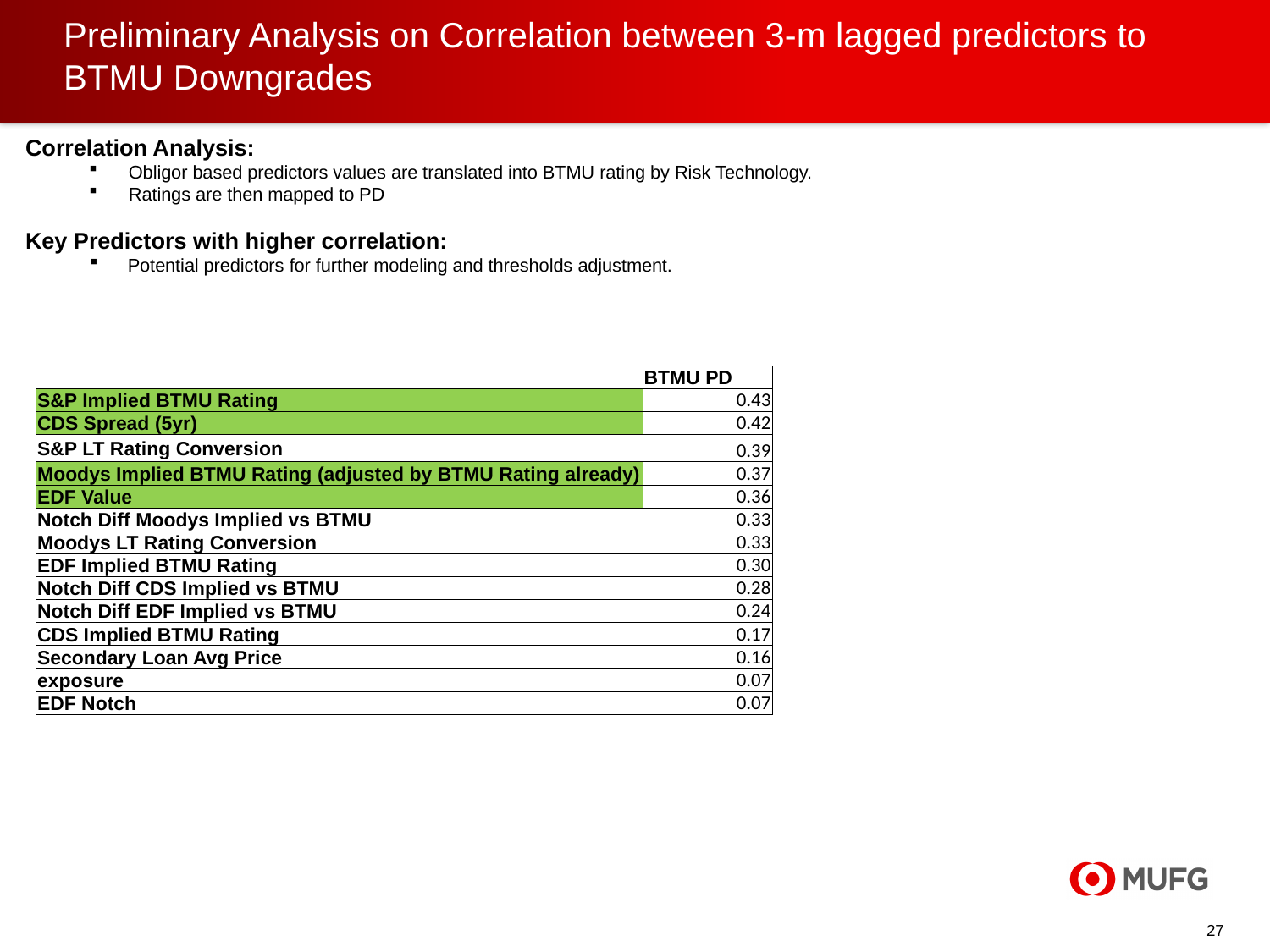

# Preliminary Analysis on Correlation between 3-m lagged predictors to BTMU Downgrades
Correlation Analysis:
Obligor based predictors values are translated into BTMU rating by Risk Technology.
Ratings are then mapped to PD

Key Predictors with higher correlation:
Potential predictors for further modeling and thresholds adjustment.

|  | BTMU PD |
| --- | --- |
| S&P Implied BTMU Rating | 0.43 |
| CDS Spread (5yr) | 0.42 |
| S&P LT Rating Conversion | 0.39 |
| Moodys Implied BTMU Rating (adjusted by BTMU Rating already) | 0.37 |
| EDF Value | 0.36 |
| Notch Diff Moodys Implied vs BTMU | 0.33 |
| Moodys LT Rating Conversion | 0.33 |
| EDF Implied BTMU Rating | 0.30 |
| Notch Diff CDS Implied vs BTMU | 0.28 |
| Notch Diff EDF Implied vs BTMU | 0.24 |
| CDS Implied BTMU Rating | 0.17 |
| Secondary Loan Avg Price | 0.16 |
| exposure | 0.07 |
| EDF Notch | 0.07 |

27